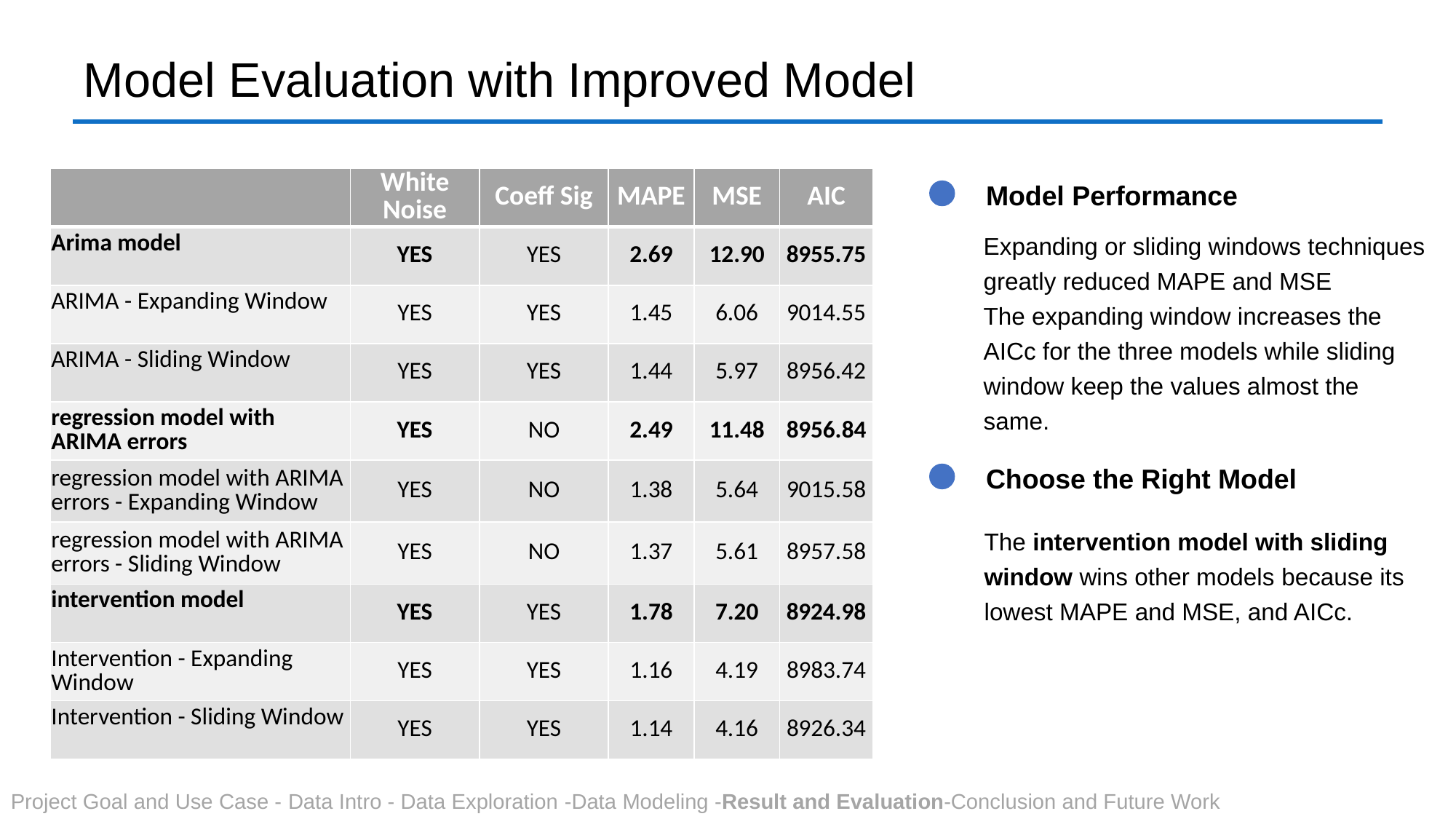

# Model Evaluation with Improved Model
|  | White Noise | Coeff Sig | MAPE | MSE | AIC |
| --- | --- | --- | --- | --- | --- |
| Arima model | YES | YES | 2.69 | 12.90 | 8955.75 |
| ARIMA - Expanding Window | YES | YES | 1.45 | 6.06 | 9014.55 |
| ARIMA - Sliding Window | YES | YES | 1.44 | 5.97 | 8956.42 |
| regression model with ARIMA errors | YES | NO | 2.49 | 11.48 | 8956.84 |
| regression model with ARIMA errors - Expanding Window | YES | NO | 1.38 | 5.64 | 9015.58 |
| regression model with ARIMA errors - Sliding Window | YES | NO | 1.37 | 5.61 | 8957.58 |
| intervention model | YES | YES | 1.78 | 7.20 | 8924.98 |
| Intervention - Expanding Window | YES | YES | 1.16 | 4.19 | 8983.74 |
| Intervention - Sliding Window | YES | YES | 1.14 | 4.16 | 8926.34 |
Model Performance

Expanding or sliding windows techniques greatly reduced MAPE and MSE
The expanding window increases the AICc for the three models while sliding window keep the values almost the same.
Choose the Right Model

The intervention model with sliding window wins other models because its lowest MAPE and MSE, and AICc.
Project Goal and Use Case - Data Intro - Data Exploration -Data Modeling -Result and Evaluation-Conclusion and Future Work